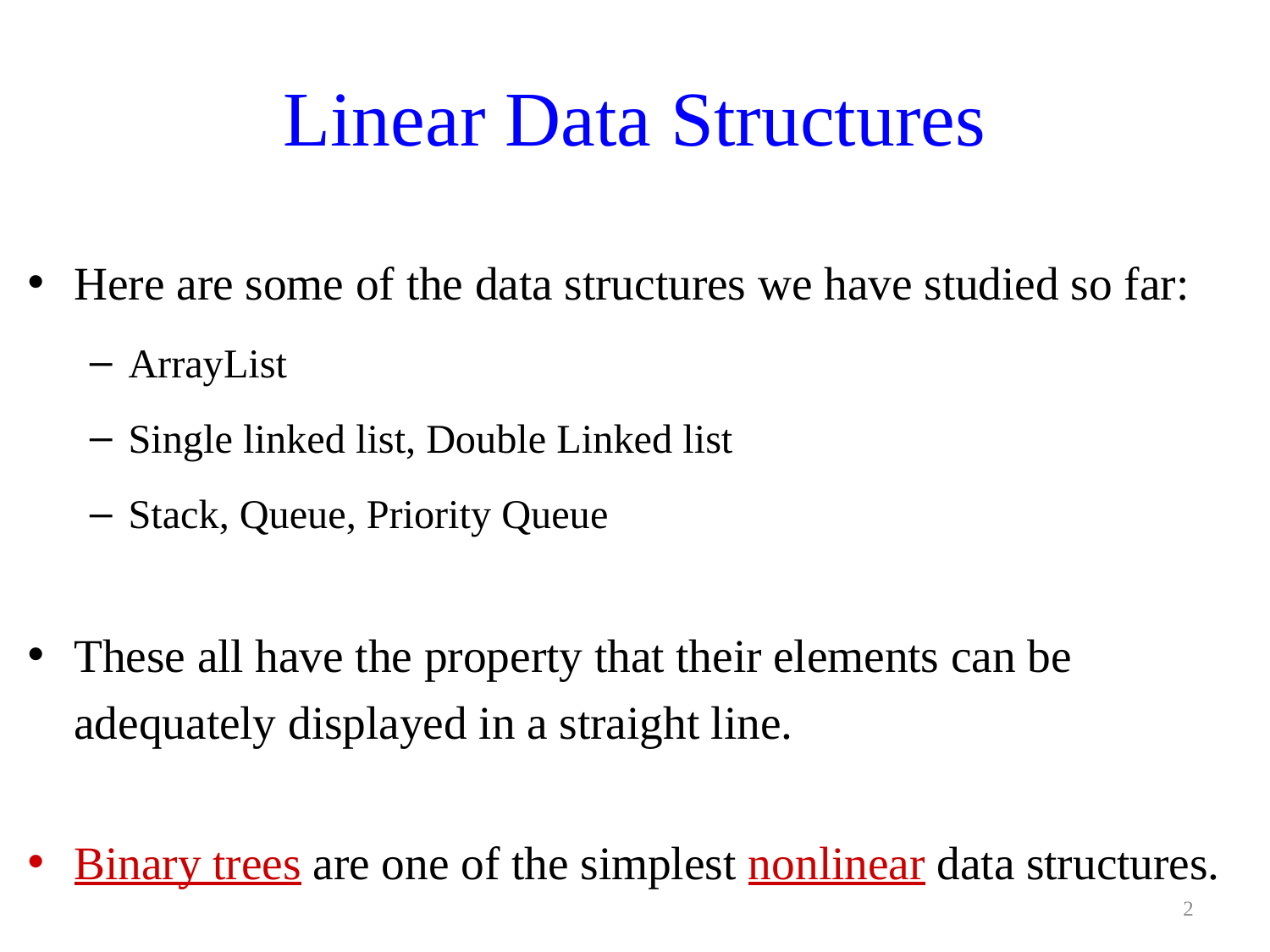

# Linear Data Structures
Here are some of the data structures we have studied so far:
ArrayList
Single linked list, Double Linked list
Stack, Queue, Priority Queue

These all have the property that their elements can be adequately displayed in a straight line.

Binary trees are one of the simplest nonlinear data structures.
2